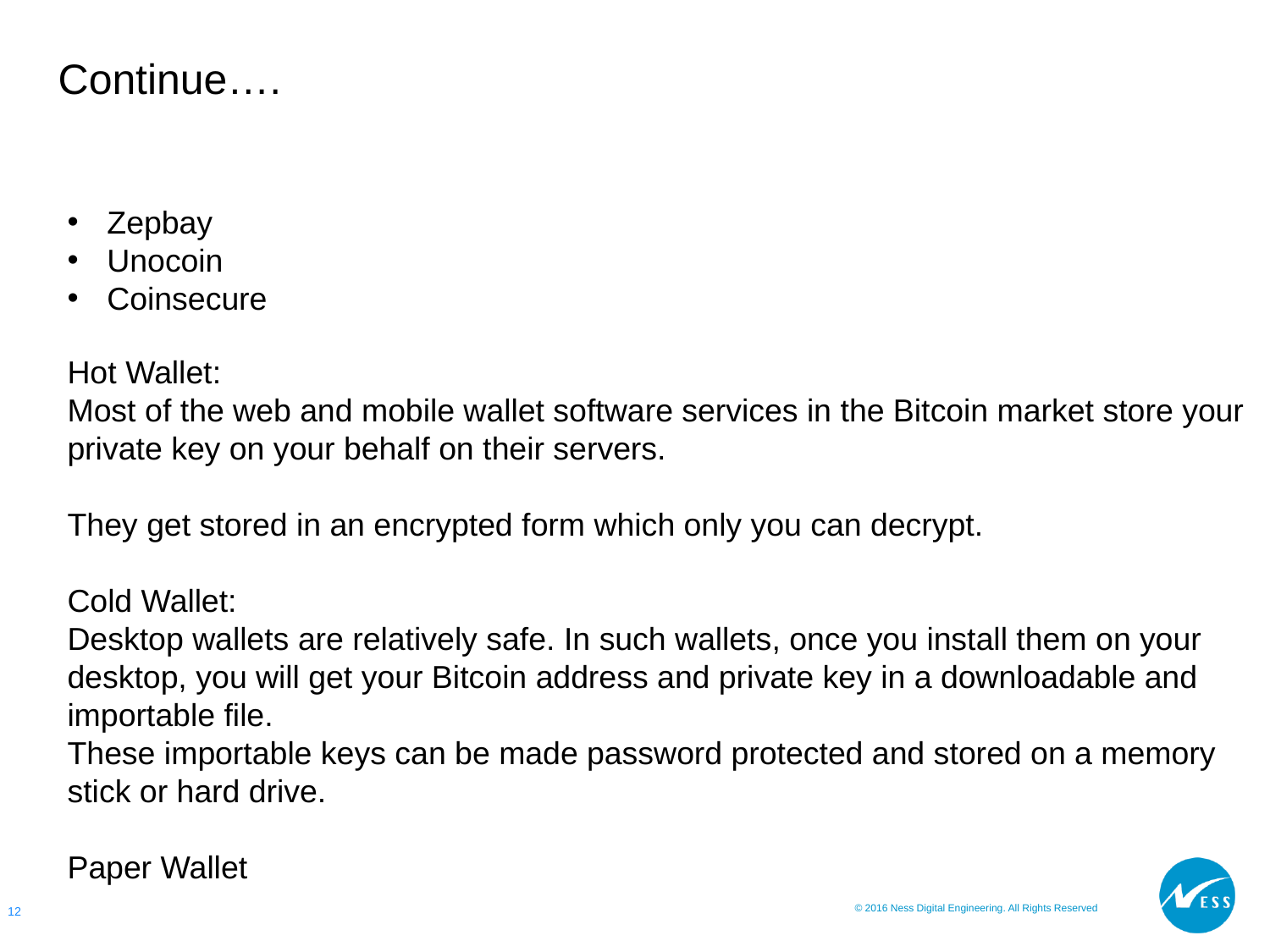

# Continue….
Zepbay
Unocoin
Coinsecure
Hot Wallet:
Most of the web and mobile wallet software services in the Bitcoin market store your private key on your behalf on their servers.
They get stored in an encrypted form which only you can decrypt.

Cold Wallet:
Desktop wallets are relatively safe. In such wallets, once you install them on your desktop, you will get your Bitcoin address and private key in a downloadable and importable file.
These importable keys can be made password protected and stored on a memory stick or hard drive.

Paper Wallet